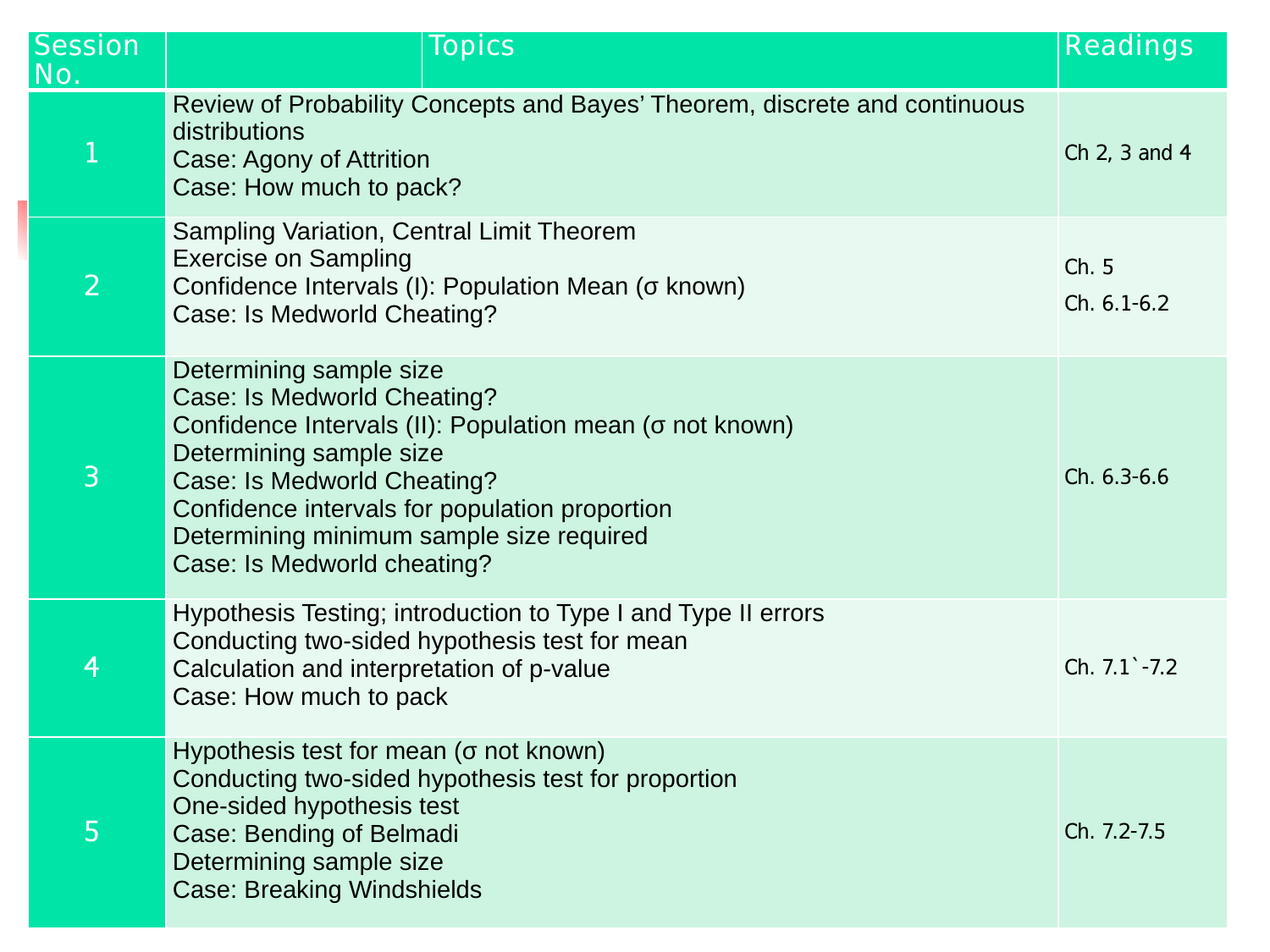

| Session No. |  | Topics | Readings |
| --- | --- | --- | --- |
| 1 | Review of Probability Concepts and Bayes’ Theorem, discrete and continuous distributions Case: Agony of Attrition Case: How much to pack? |  | Ch 2, 3 and 4 |
| 2 | Sampling Variation, Central Limit Theorem Exercise on Sampling Confidence Intervals (I): Population Mean (σ known) Case: Is Medworld Cheating? |  | Ch. 5 Ch. 6.1-6.2 |
| 3 | Determining sample size Case: Is Medworld Cheating? Confidence Intervals (II): Population mean (σ not known) Determining sample size Case: Is Medworld Cheating? Confidence intervals for population proportion Determining minimum sample size required Case: Is Medworld cheating? |  | Ch. 6.3-6.6 |
| 4 | Hypothesis Testing; introduction to Type I and Type II errors Conducting two-sided hypothesis test for mean Calculation and interpretation of p-value Case: How much to pack |  | Ch. 7.1`-7.2 |
| 5 | Hypothesis test for mean (σ not known) Conducting two-sided hypothesis test for proportion One-sided hypothesis test Case: Bending of Belmadi Determining sample size Case: Breaking Windshields |  | Ch. 7.2-7.5 |
#